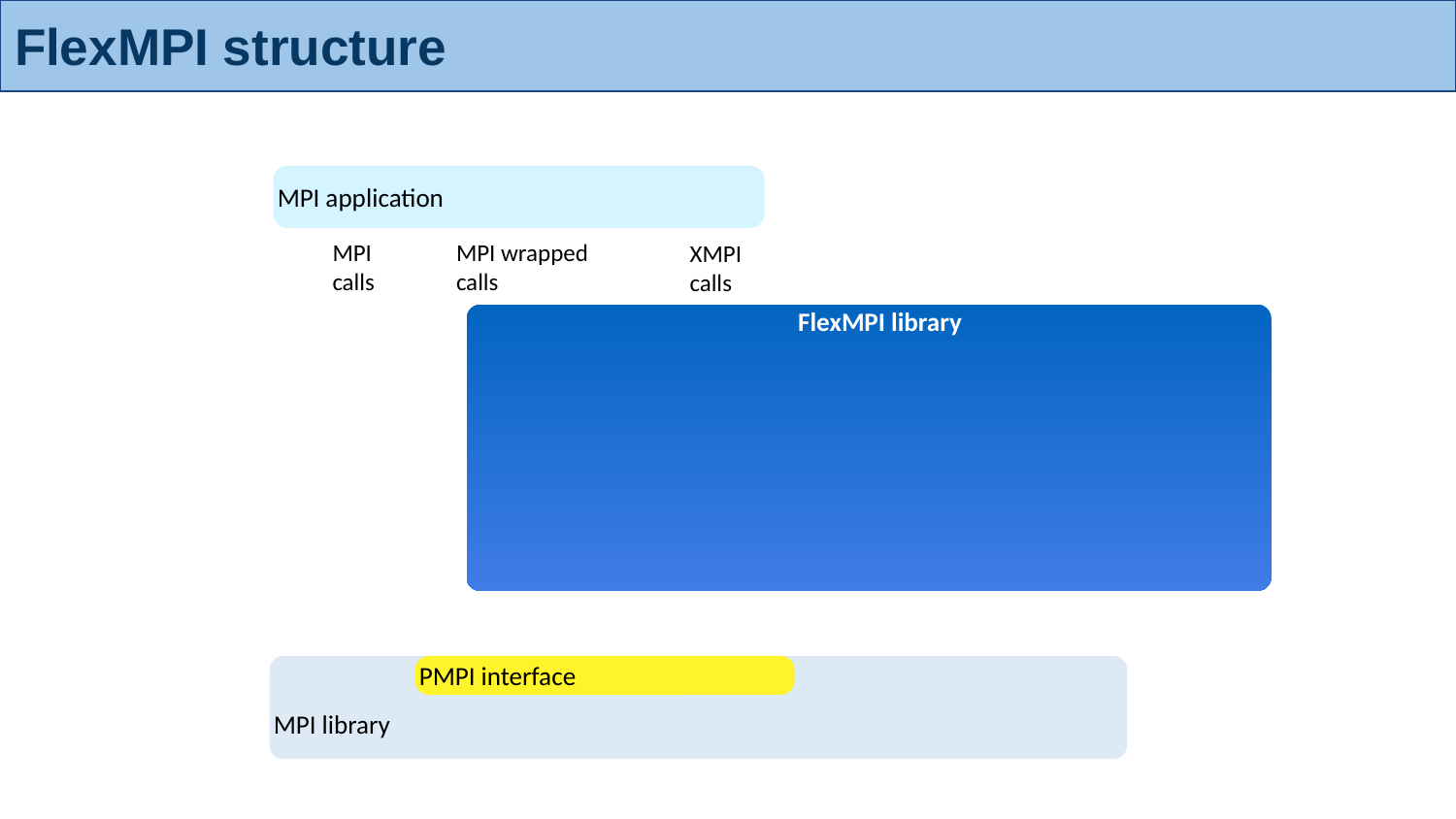

# FlexMPI structure
MPI application
MPI wrapped calls
MPI calls
XMPI calls
FlexMPI library

MPI library
PMPI interface